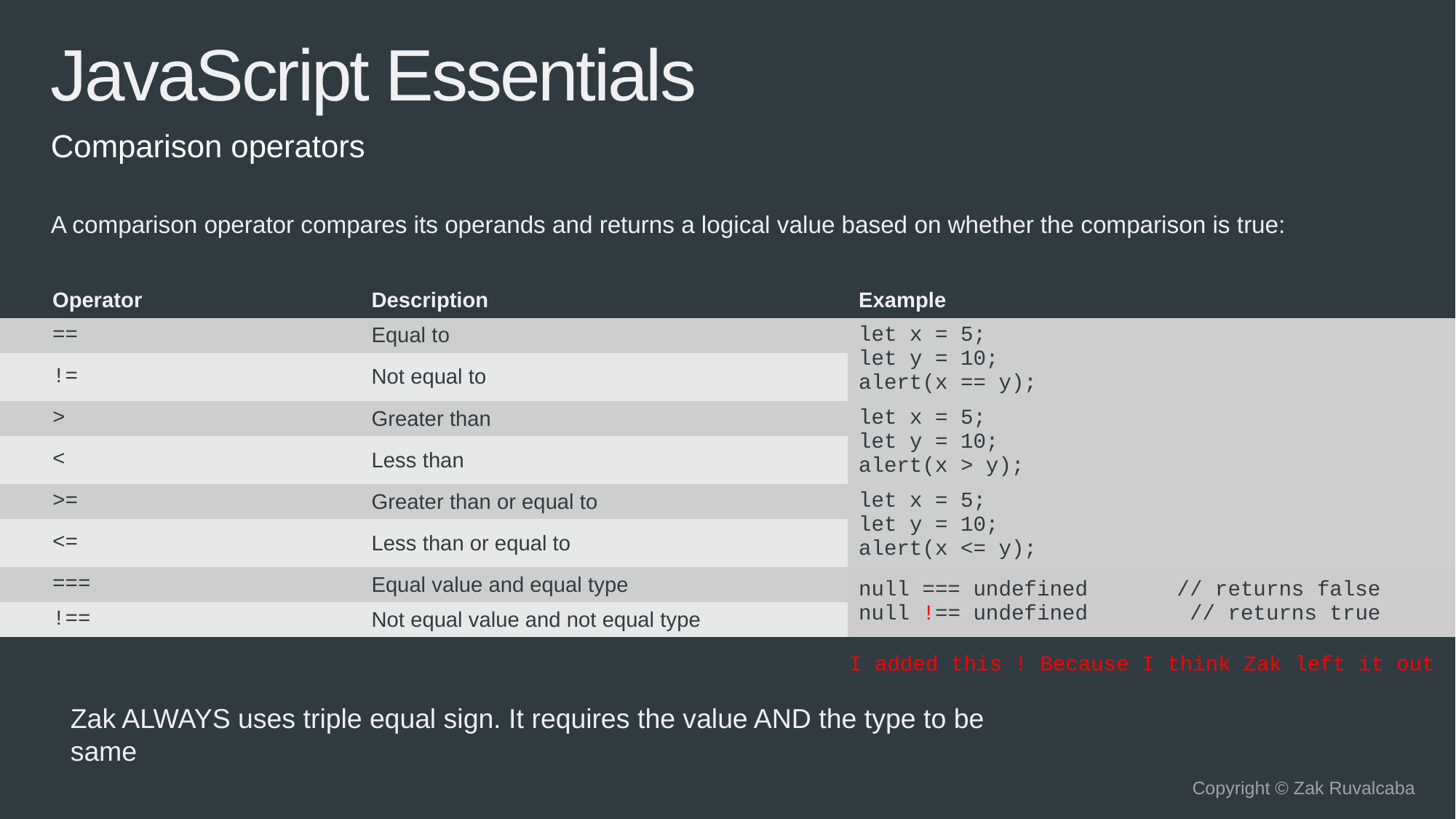

# JavaScript Essentials
Comparison operators
A comparison operator compares its operands and returns a logical value based on whether the comparison is true:
| Operator | Description | Example |
| --- | --- | --- |
| == | Equal to | let x = 5; let y = 10; alert(x == y); |
| != | Not equal to |  |
| > | Greater than | let x = 5; let y = 10; alert(x > y); |
| < | Less than |  |
| >= | Greater than or equal to | let x = 5; let y = 10; alert(x <= y); |
| <= | Less than or equal to |  |
| === | Equal value and equal type | null === undefined       // returns false null !== undefined        // returns true |
| !== | Not equal value and not equal type |  |
I added this ! Because I think Zak left it out
Zak ALWAYS uses triple equal sign. It requires the value AND the type to be same